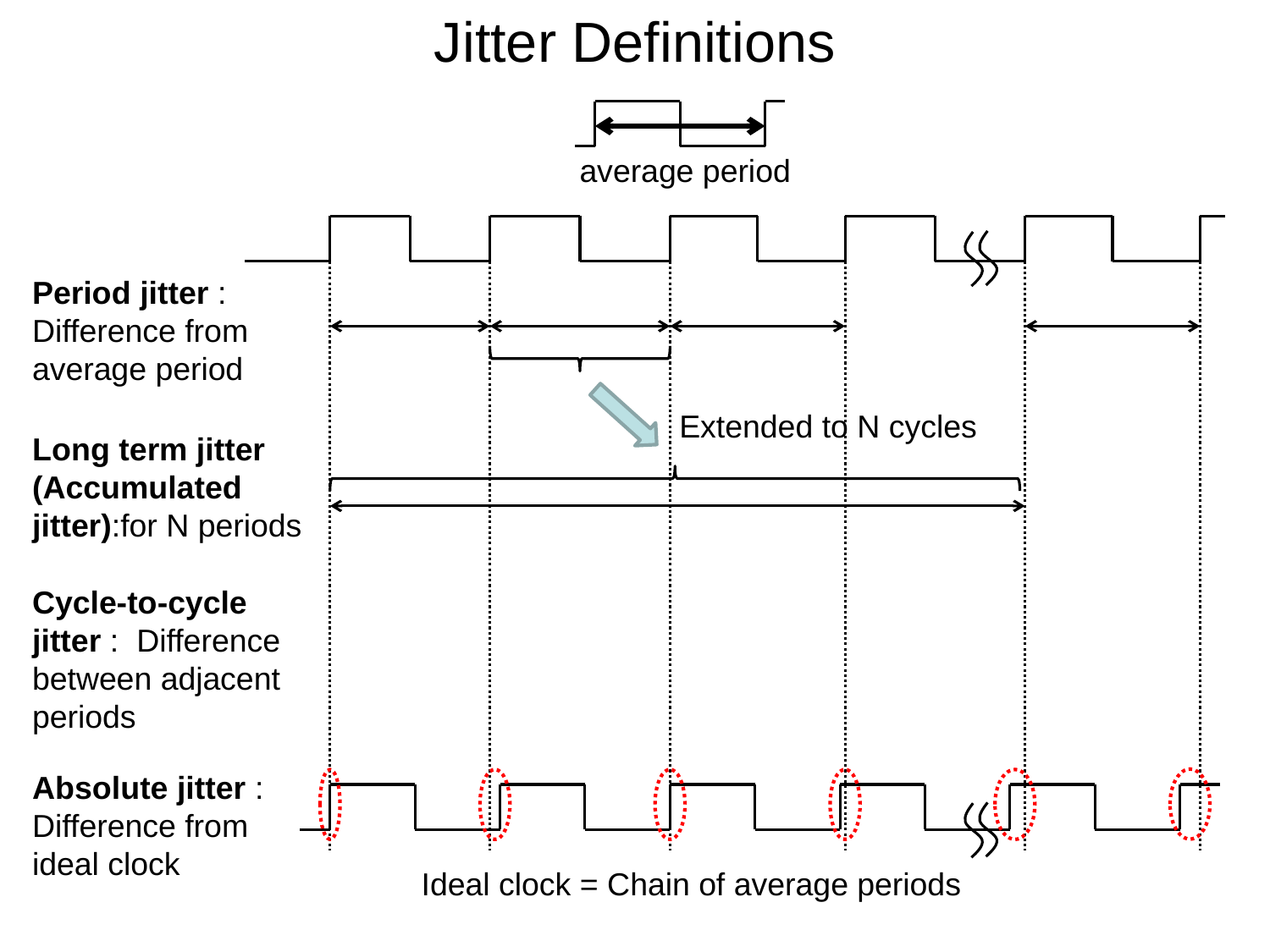

Jitter Definitions

average period

Period jitter : Difference from average period

Extended to N cycles
Long term jitter
(Accumulated jitter):for N periods
Cycle-to-cycle jitter :  Difference between adjacent periods
Absolute jitter :  Difference from ideal clock

Ideal clock = Chain of average periods